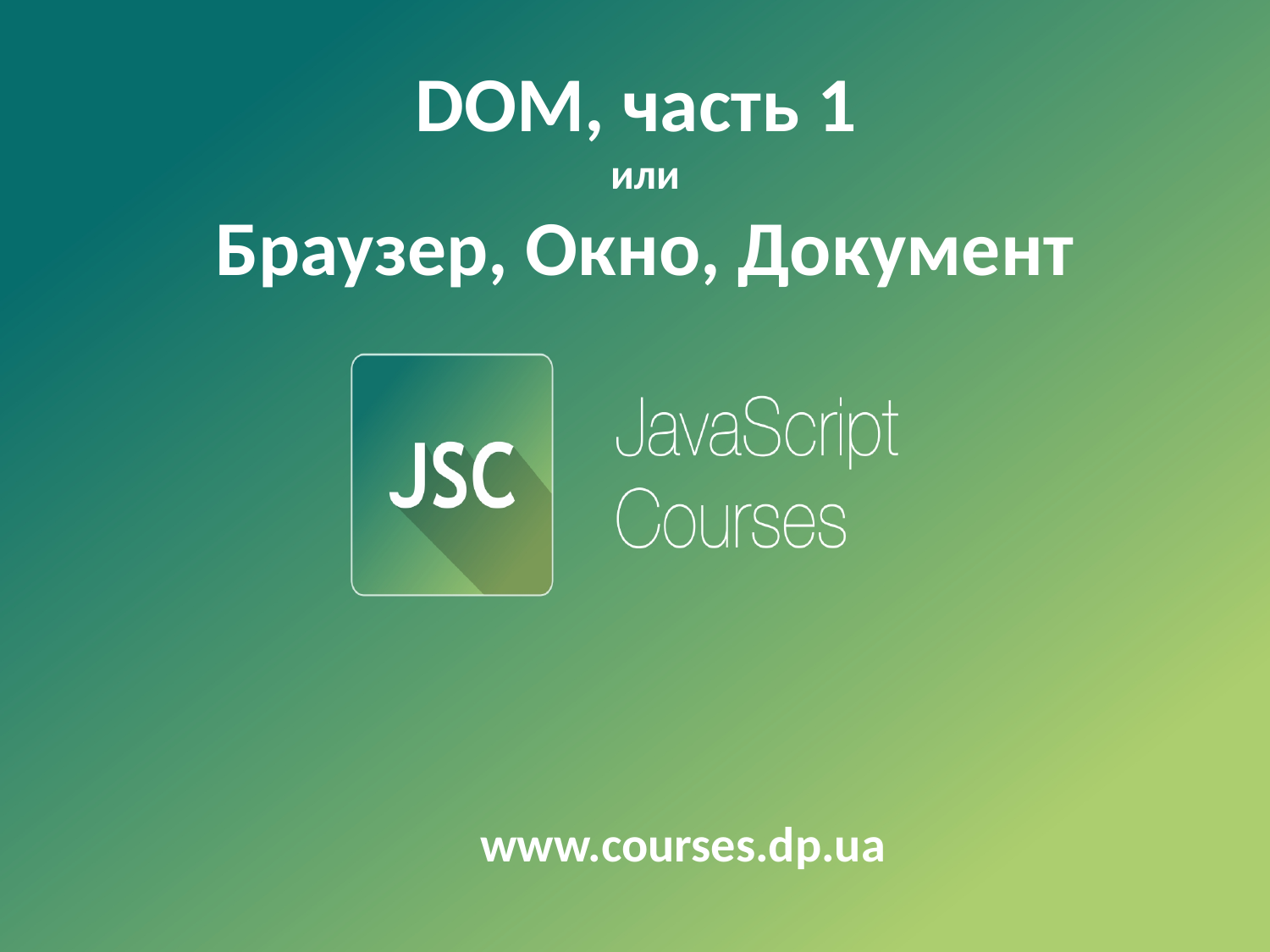

DOM, часть 1
или
Браузер, Окно, Документ
www.courses.dp.ua